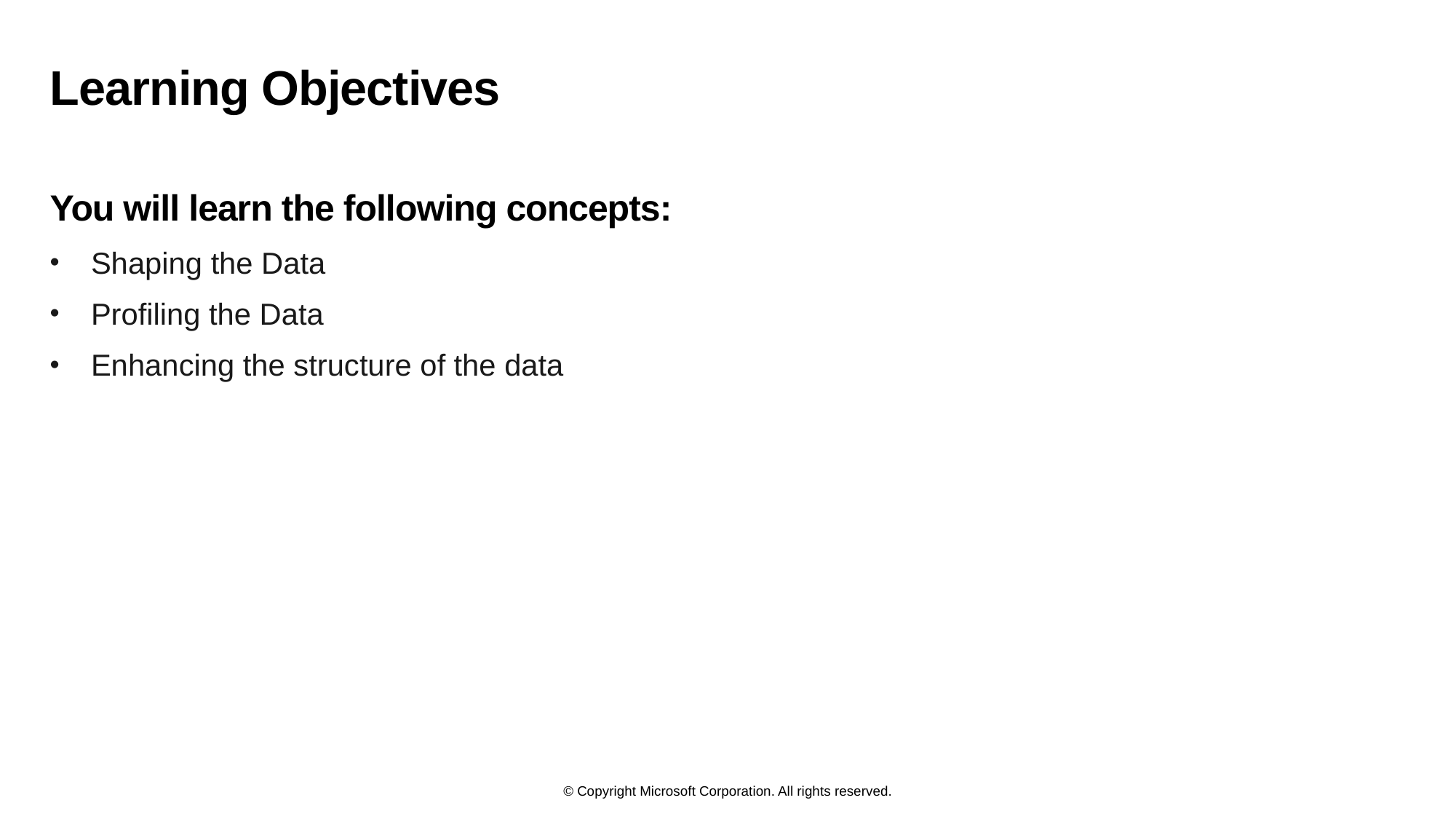

# Learning Objectives
You will learn the following concepts:
Shaping the Data
Profiling the Data
Enhancing the structure of the data